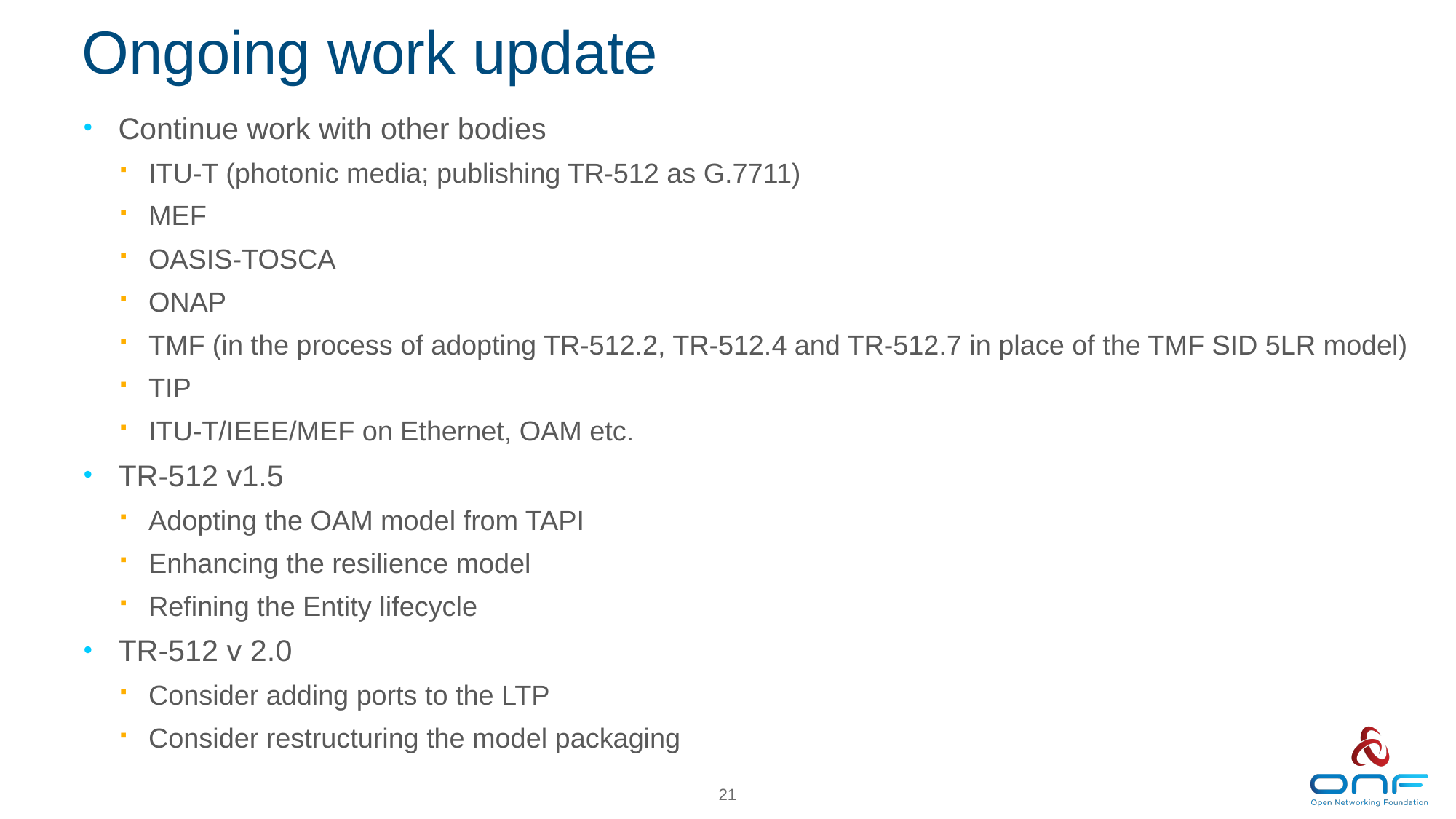

# Ongoing work update
Continue work with other bodies
ITU-T (photonic media; publishing TR-512 as G.7711)
MEF
OASIS-TOSCA
ONAP
TMF (in the process of adopting TR-512.2, TR-512.4 and TR-512.7 in place of the TMF SID 5LR model)
TIP
ITU-T/IEEE/MEF on Ethernet, OAM etc.
TR-512 v1.5
Adopting the OAM model from TAPI
Enhancing the resilience model
Refining the Entity lifecycle
TR-512 v 2.0
Consider adding ports to the LTP
Consider restructuring the model packaging

21